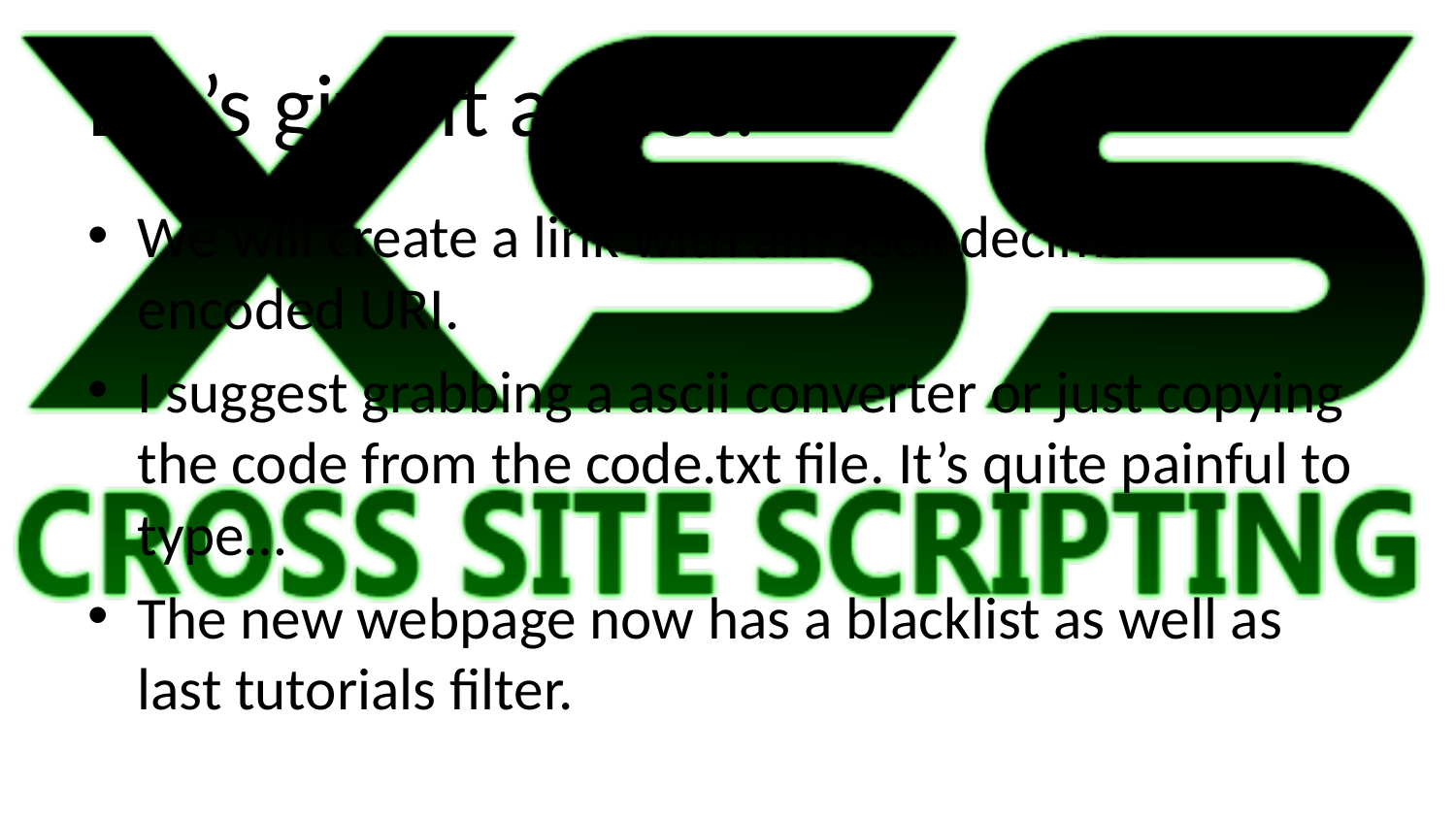

# Let’s give it a shot!
We will create a link with am ascii decimal encoded URI.
I suggest grabbing a ascii converter or just copying the code from the code.txt file. It’s quite painful to type…
The new webpage now has a blacklist as well as last tutorials filter.